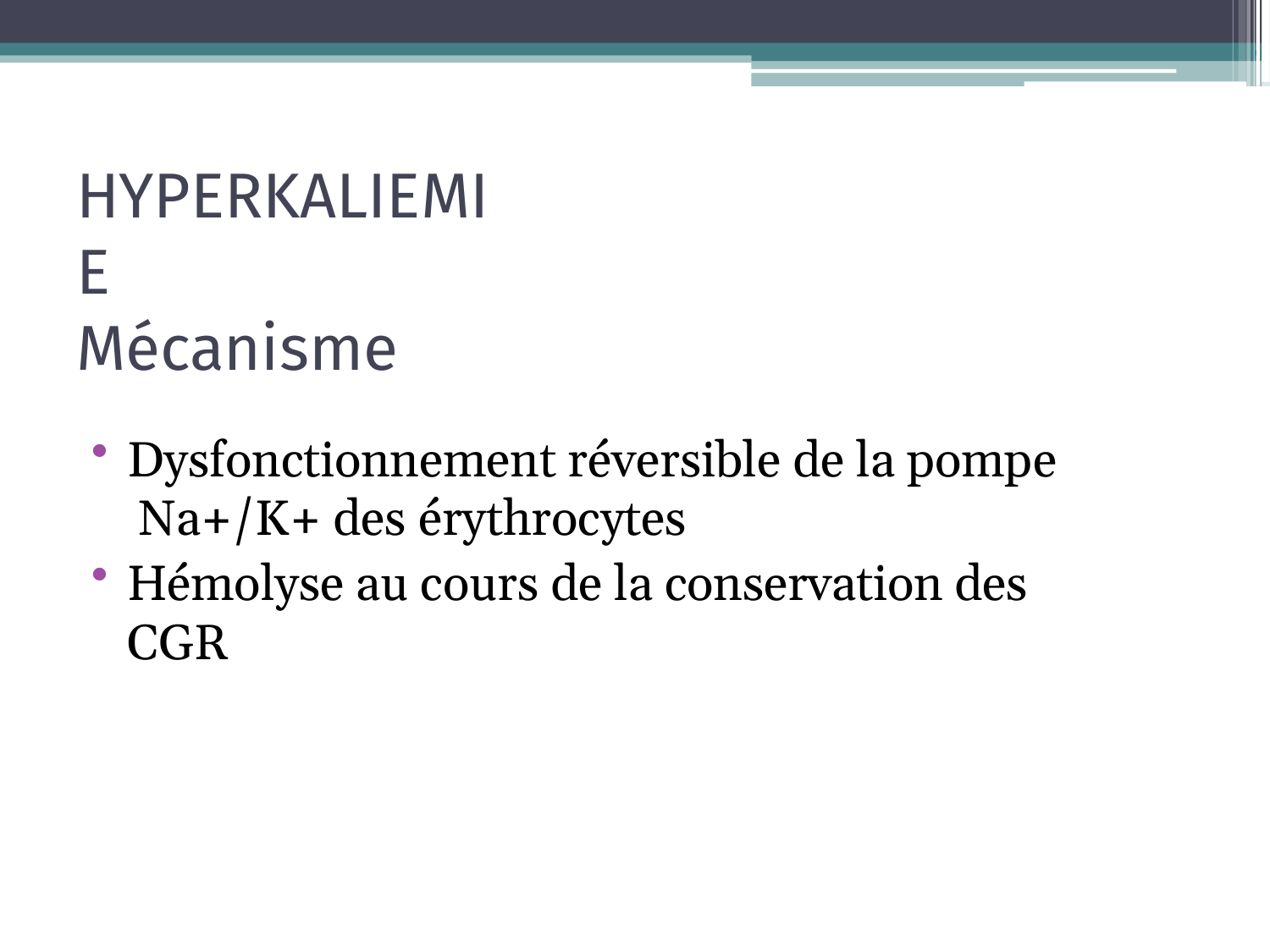

# HYPERKALIEMIE
Mécanisme
Dysfonctionnement réversible de la pompe  Na+/K+ des érythrocytes
Hémolyse au cours de la conservation des CGR